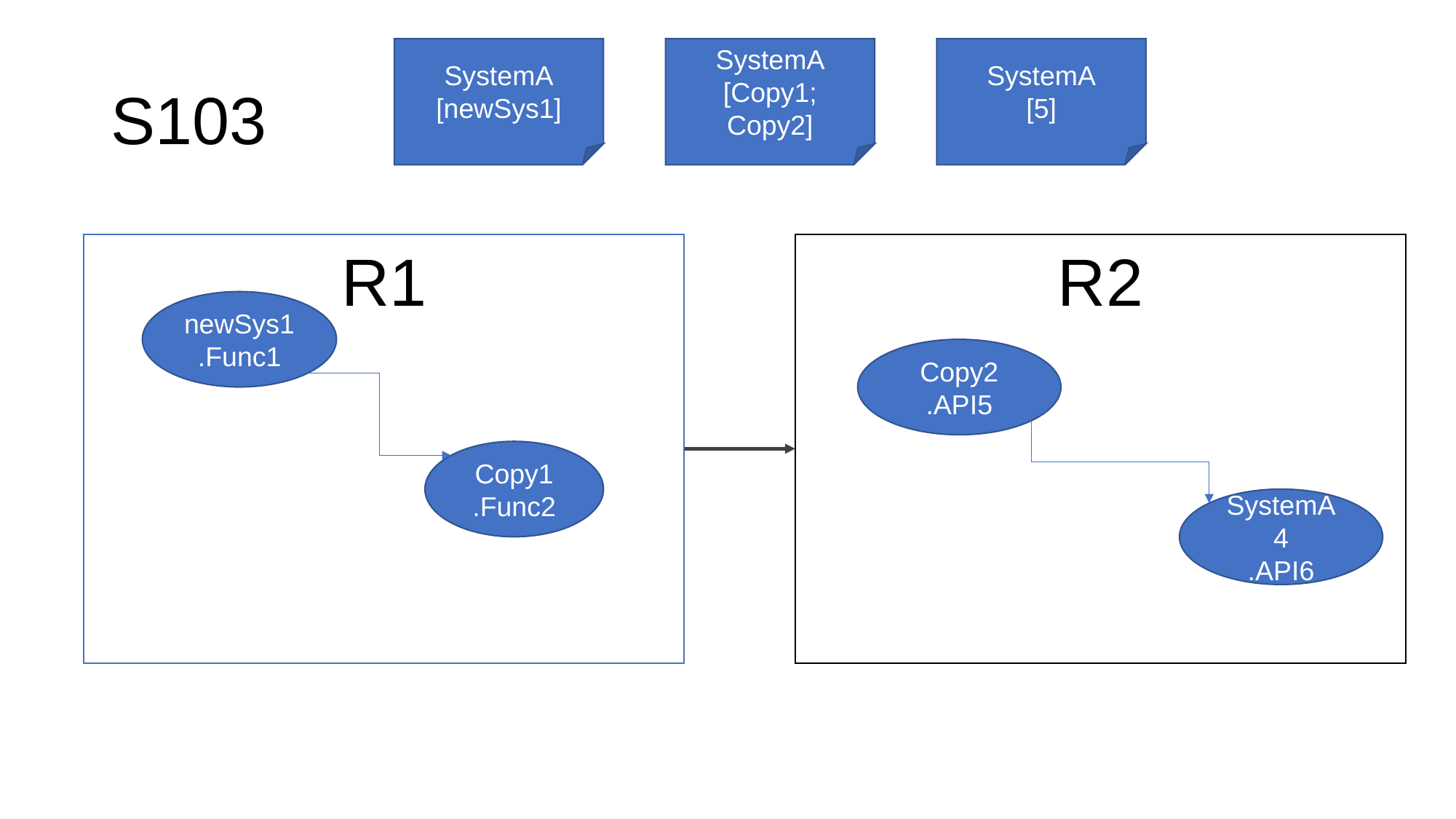

SystemA
[newSys1]
SystemA
[Copy1; Copy2]
SystemA
[5]
# S103
R2
Copy2
.API5
SystemA4
.API6
R1
newSys1
.Func1
Copy1
.Func2